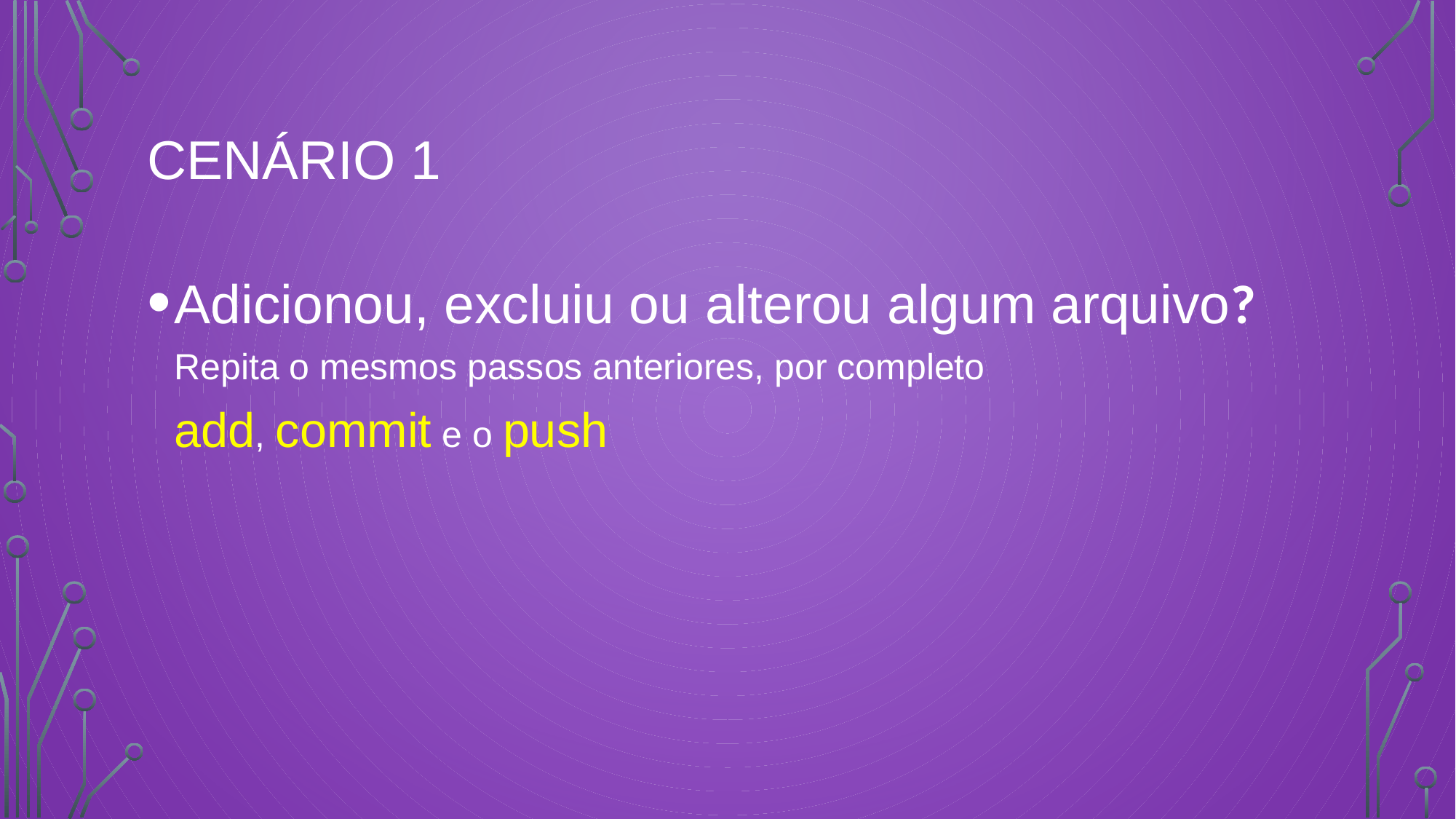

# Cenário 1
Adicionou, excluiu ou alterou algum arquivo?
Repita o mesmos passos anteriores, por completo
add, commit e o push